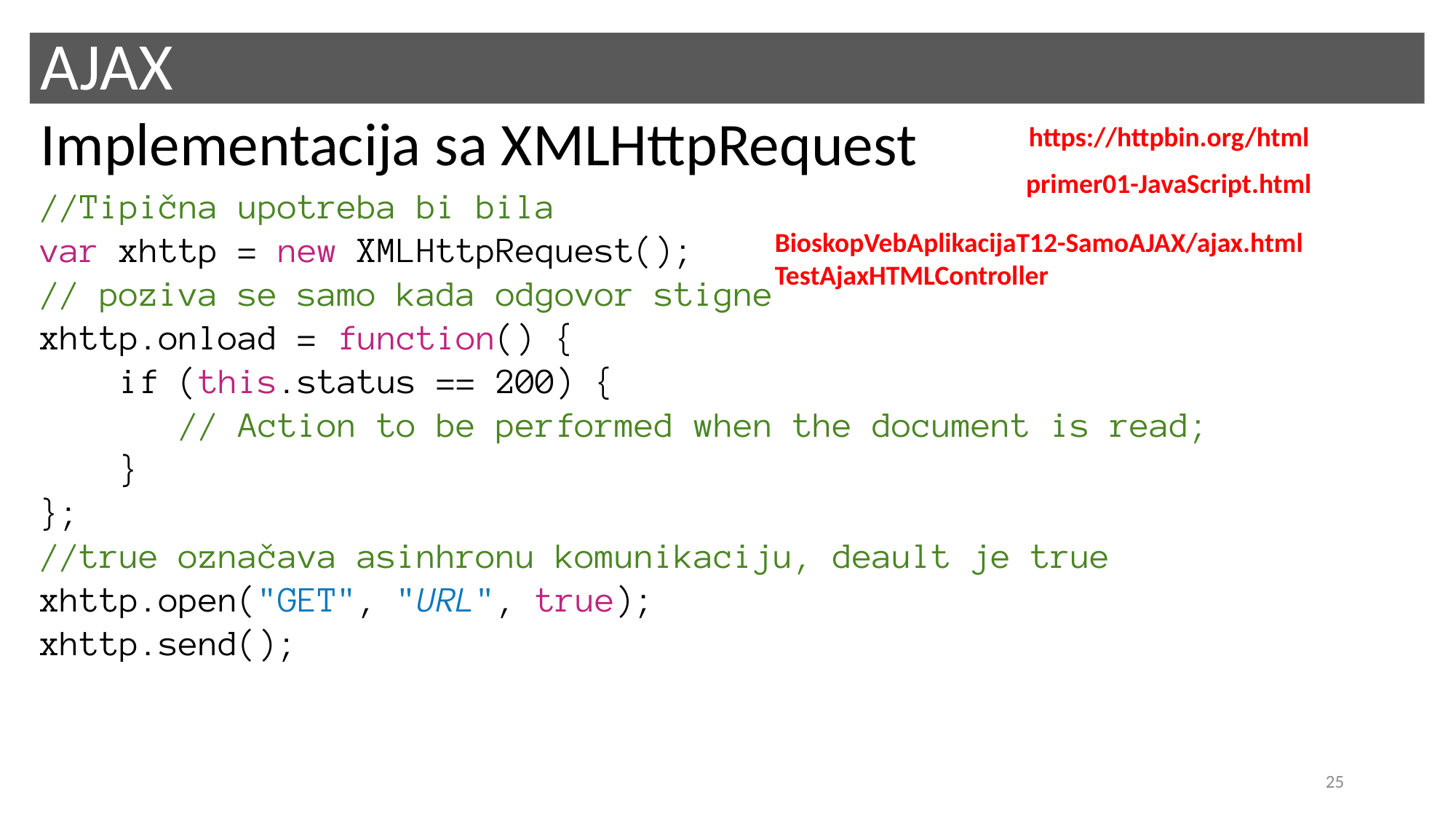

# AJAX
https://httpbin.org/html
Implementacija sa XMLHttpRequest
primer01-JavaScript.html
//Tipična upotreba bi bila
var xhttp = new XMLHttpRequest();
// poziva se samo kada odgovor stigne
xhttp.onload = function() {
    if (this.status == 200) {
       // Action to be performed when the document is read;
    }
};
//true označava asinhronu komunikaciju, deault je true
xhttp.open("GET", "URL", true);
xhttp.send();
BioskopVebAplikacijaT12-SamoAJAX/ajax.html TestAjaxHTMLController
25